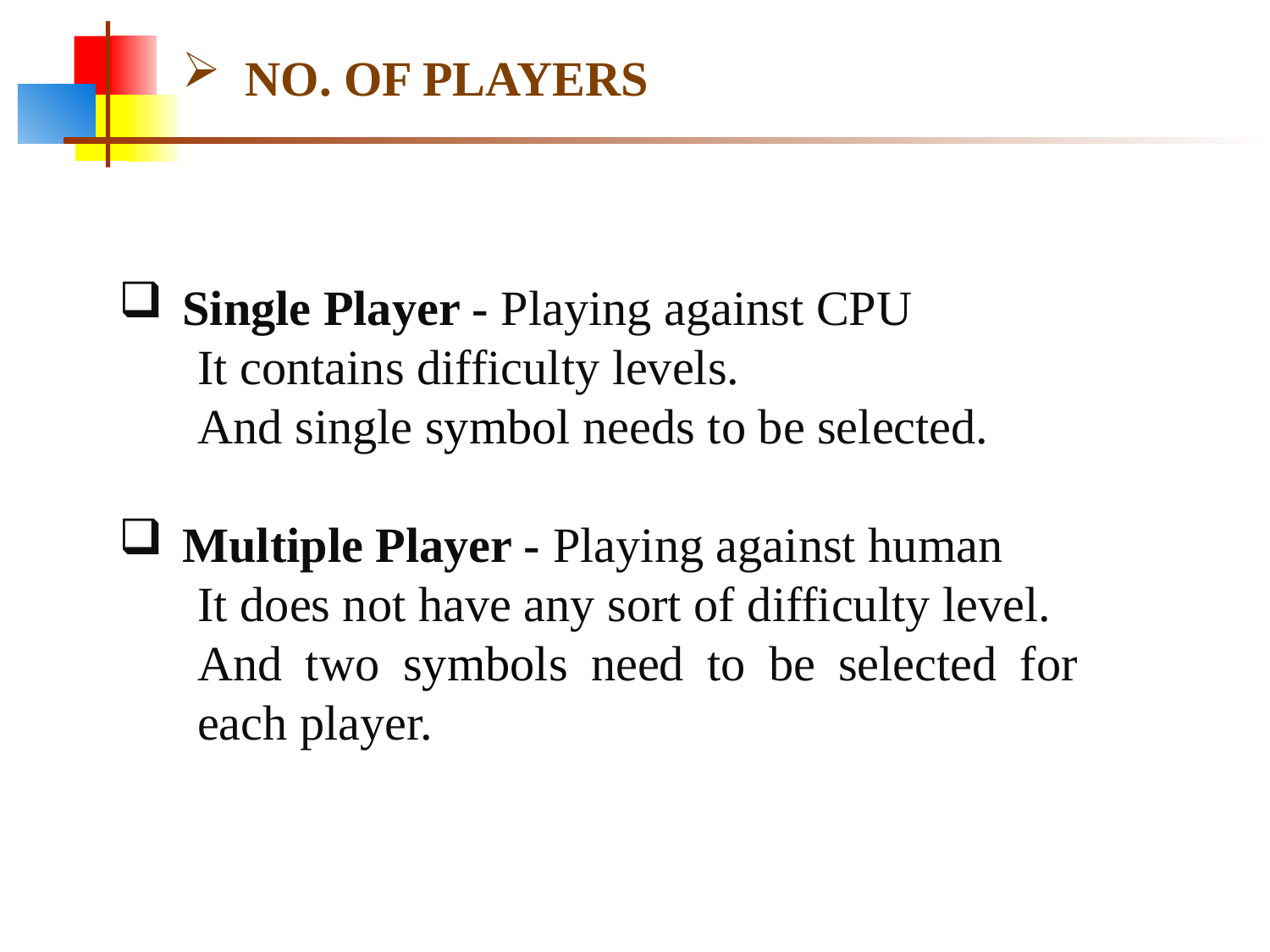

NO. OF PLAYERS
Single Player - Playing against CPU
It contains difficulty levels.
And single symbol needs to be selected.

Multiple Player - Playing against human
It does not have any sort of difficulty level.
And two symbols need to be selected for each player.